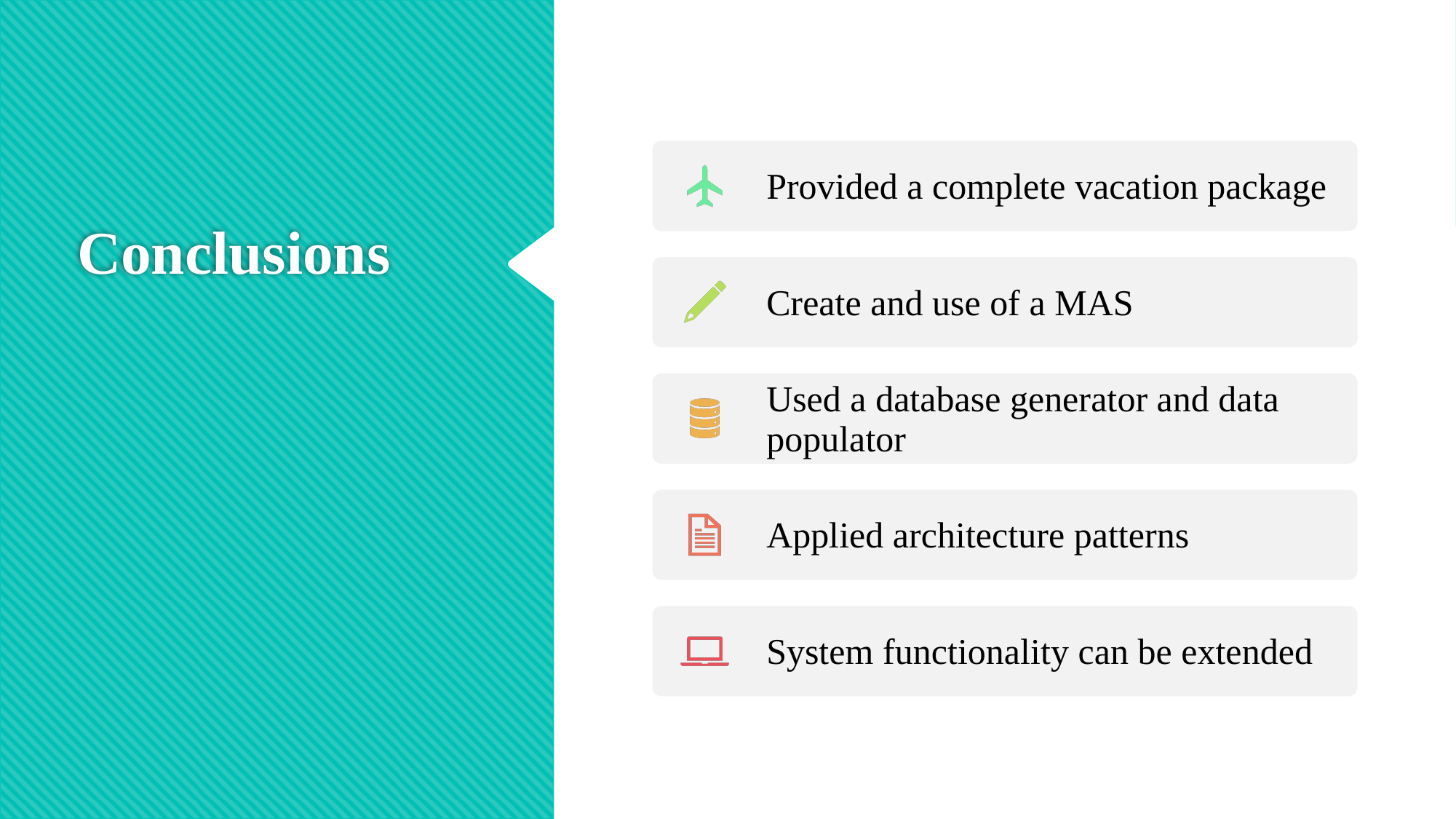

Provided a complete vacation package
Create and use of a MAS
Used a database generator and data populator
Applied architecture patterns
System functionality can be extended
# Conclusions